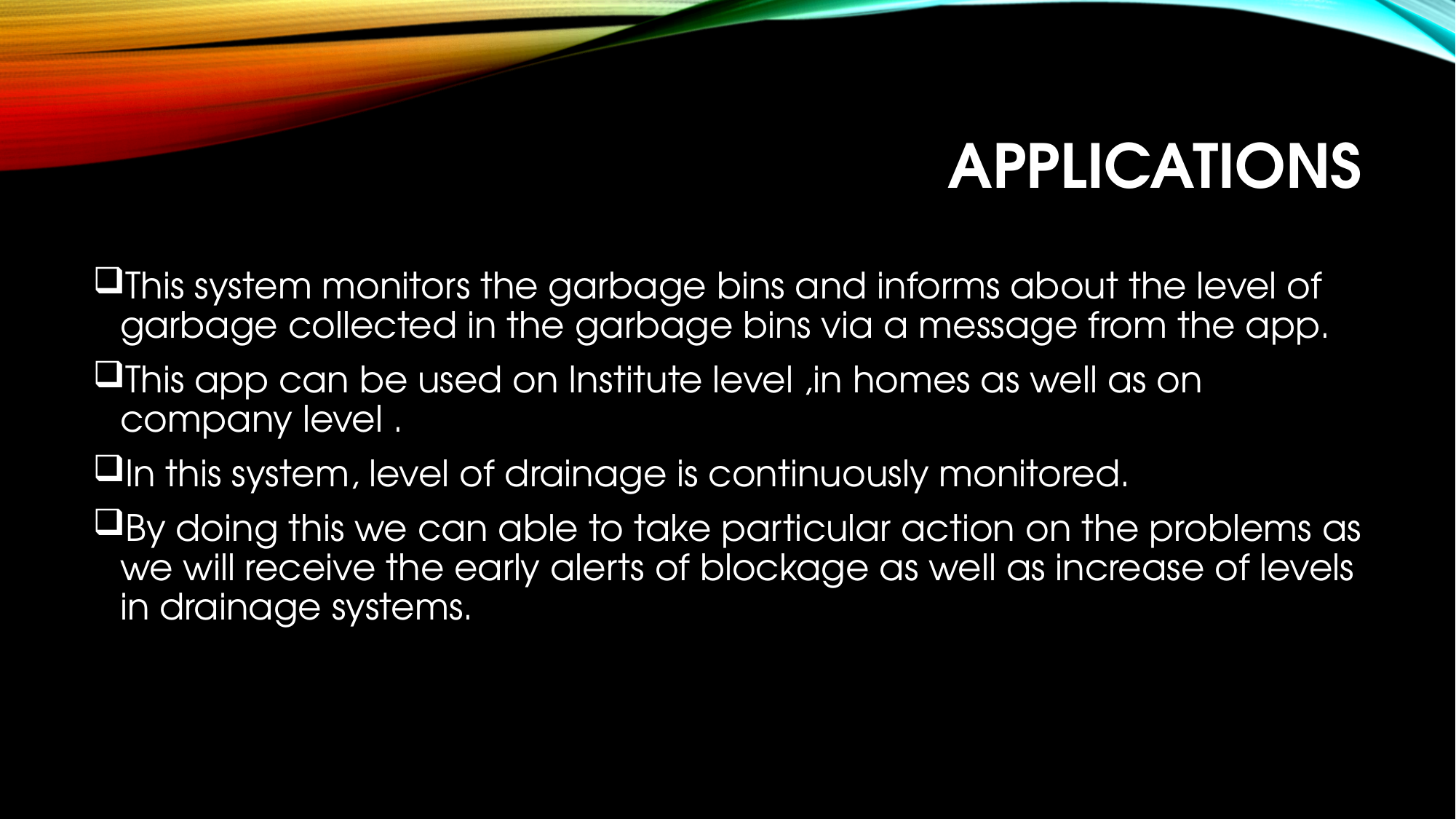

# APPLICATIONS
This system monitors the garbage bins and informs about the level of garbage collected in the garbage bins via a message from the app.
This app can be used on Institute level ,in homes as well as on company level .
In this system, level of drainage is continuously monitored.
By doing this we can able to take particular action on the problems as we will receive the early alerts of blockage as well as increase of levels in drainage systems.